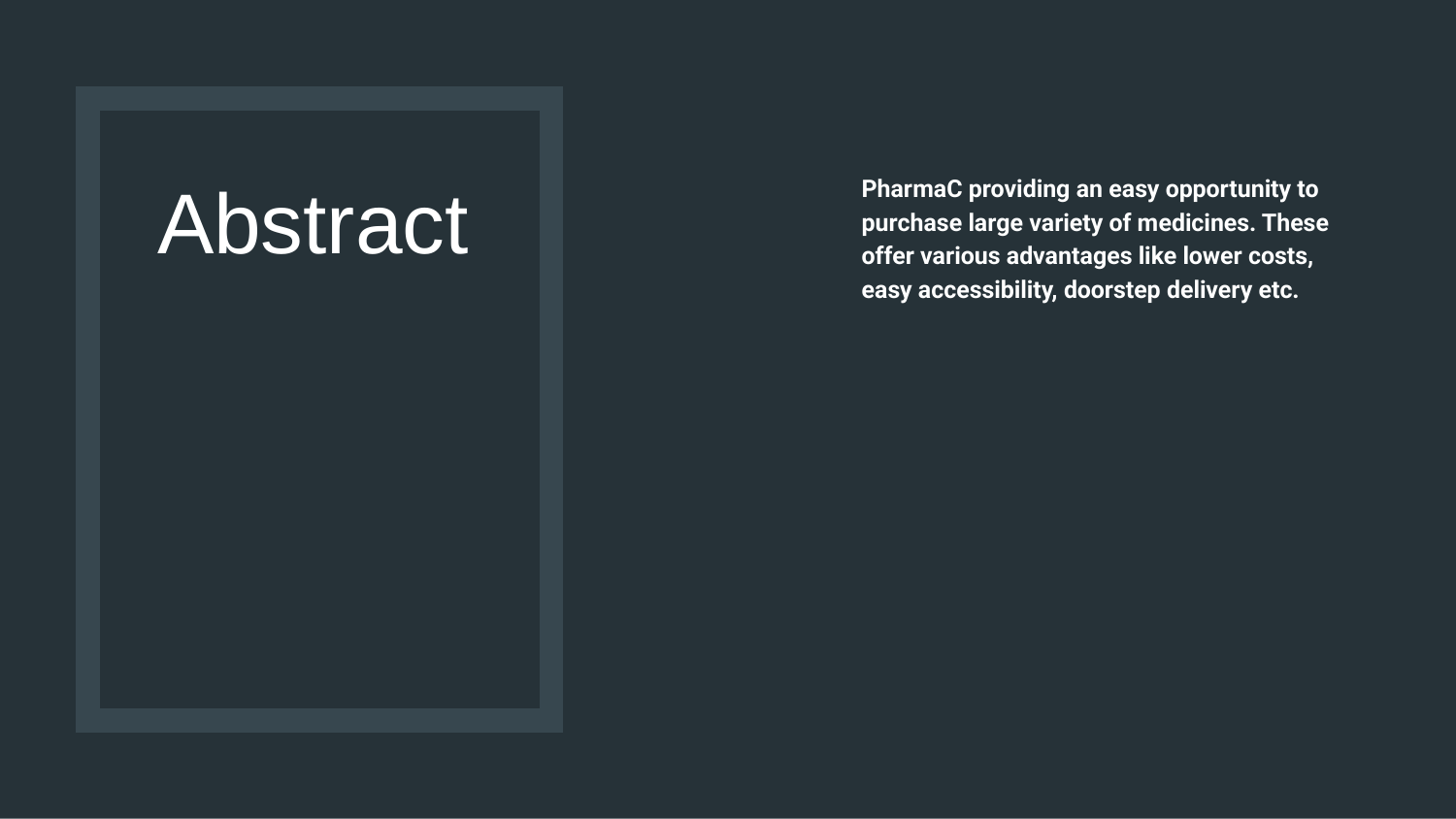

# Abstract
PharmaC providing an easy opportunity to purchase large variety of medicines. These offer various advantages like lower costs, easy accessibility, doorstep delivery etc.